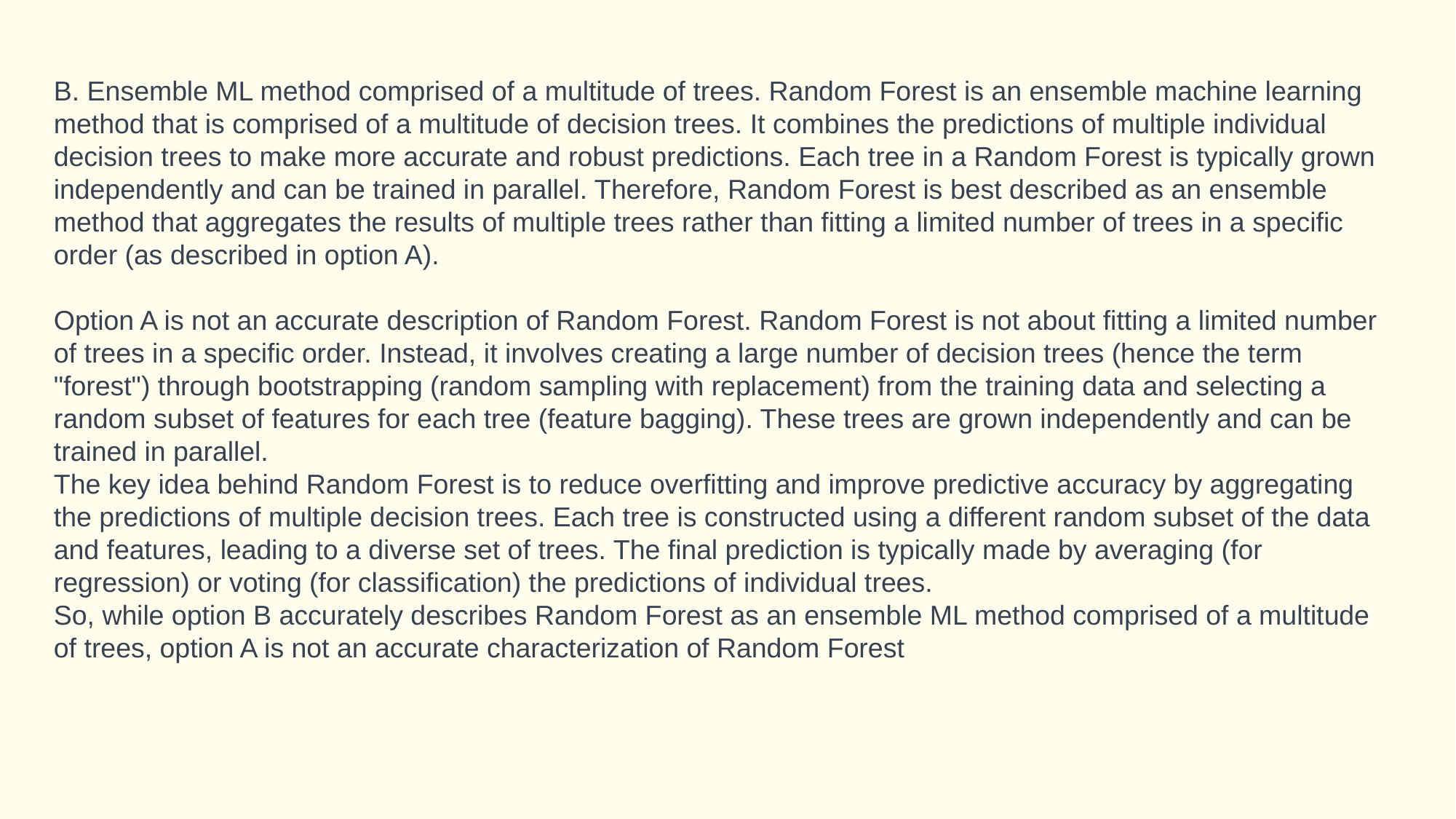

B. Ensemble ML method comprised of a multitude of trees. Random Forest is an ensemble machine learning method that is comprised of a multitude of decision trees. It combines the predictions of multiple individual decision trees to make more accurate and robust predictions. Each tree in a Random Forest is typically grown independently and can be trained in parallel. Therefore, Random Forest is best described as an ensemble method that aggregates the results of multiple trees rather than fitting a limited number of trees in a specific order (as described in option A).

Option A is not an accurate description of Random Forest. Random Forest is not about fitting a limited number of trees in a specific order. Instead, it involves creating a large number of decision trees (hence the term "forest") through bootstrapping (random sampling with replacement) from the training data and selecting a random subset of features for each tree (feature bagging). These trees are grown independently and can be trained in parallel.
The key idea behind Random Forest is to reduce overfitting and improve predictive accuracy by aggregating the predictions of multiple decision trees. Each tree is constructed using a different random subset of the data and features, leading to a diverse set of trees. The final prediction is typically made by averaging (for regression) or voting (for classification) the predictions of individual trees.
So, while option B accurately describes Random Forest as an ensemble ML method comprised of a multitude of trees, option A is not an accurate characterization of Random Forest